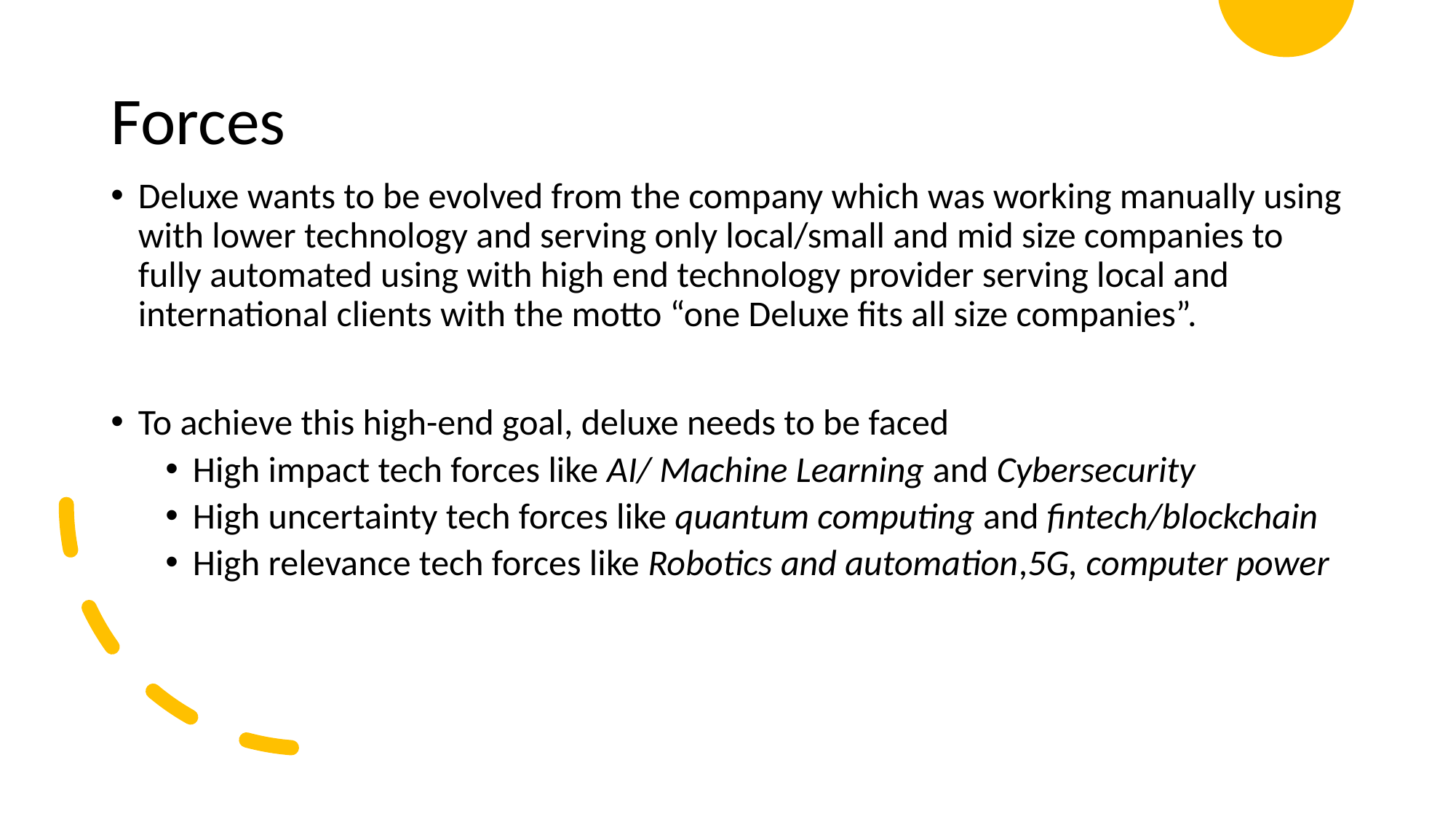

# Forces
Deluxe wants to be evolved from the company which was working manually using with lower technology and serving only local/small and mid size companies to fully automated using with high end technology provider serving local and international clients with the motto “one Deluxe fits all size companies”.

To achieve this high-end goal, deluxe needs to be faced
High impact tech forces like AI/ Machine Learning and Cybersecurity
High uncertainty tech forces like quantum computing and fintech/blockchain
High relevance tech forces like Robotics and automation,5G, computer power